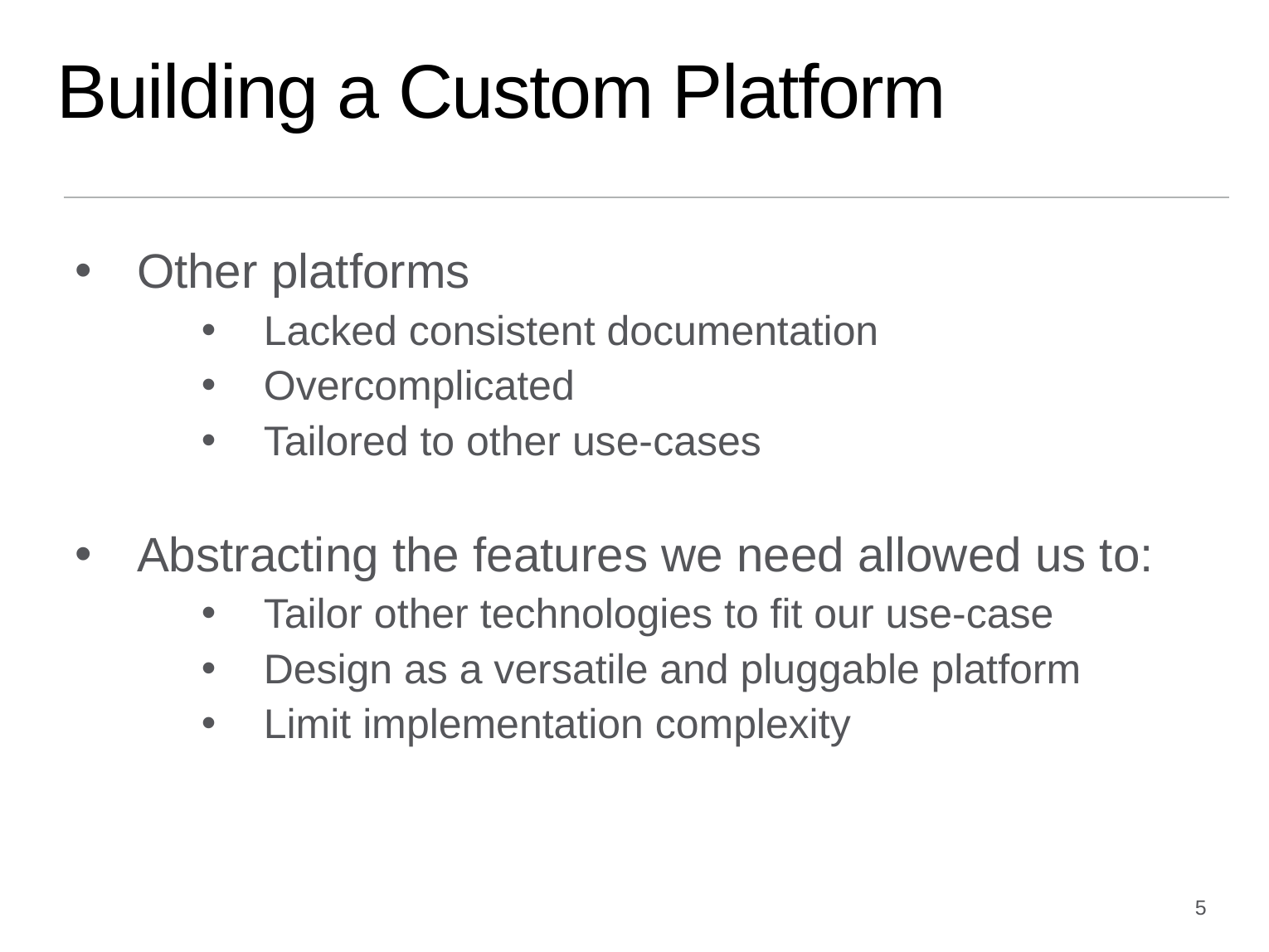

# Building a Custom Platform
Other platforms
Lacked consistent documentation
Overcomplicated
Tailored to other use-cases

Abstracting the features we need allowed us to:
Tailor other technologies to fit our use-case
Design as a versatile and pluggable platform
Limit implementation complexity

5